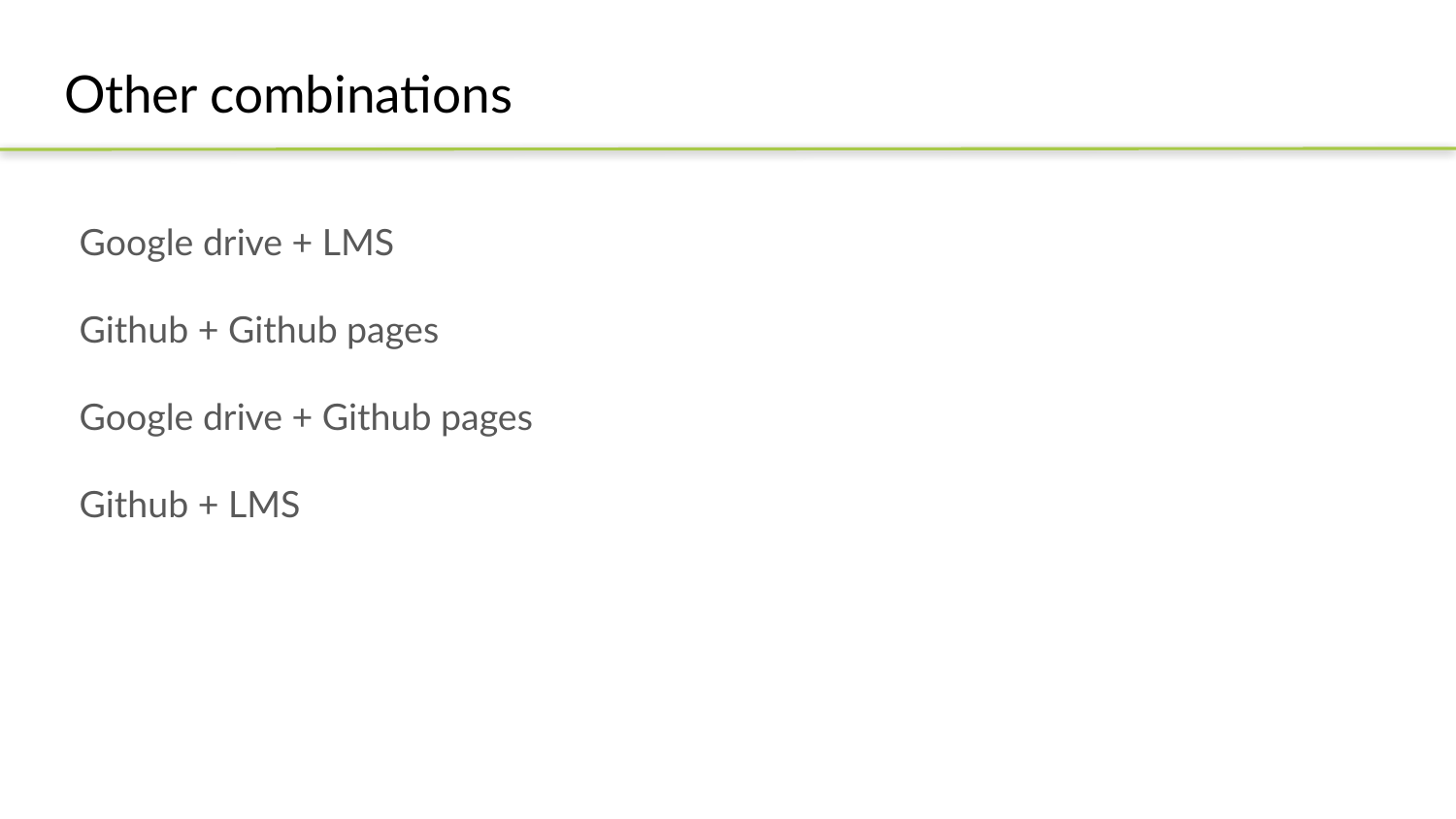

# Other combinations
Google drive + LMS

Github + Github pages

Google drive + Github pages

Github + LMS